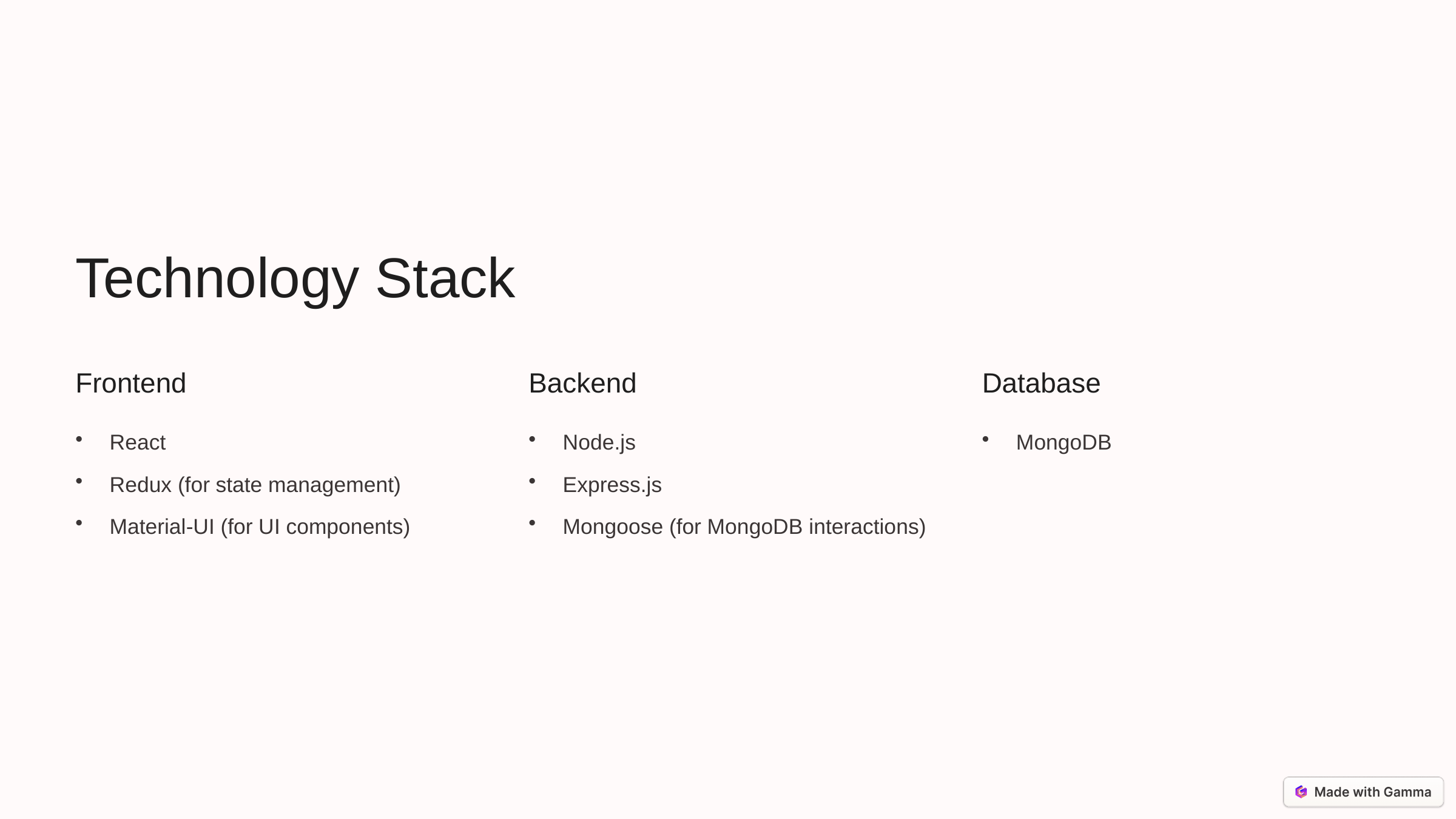

Technology Stack
Frontend
Backend
Database
React
Node.js
MongoDB
Redux (for state management)
Express.js
Material-UI (for UI components)
Mongoose (for MongoDB interactions)